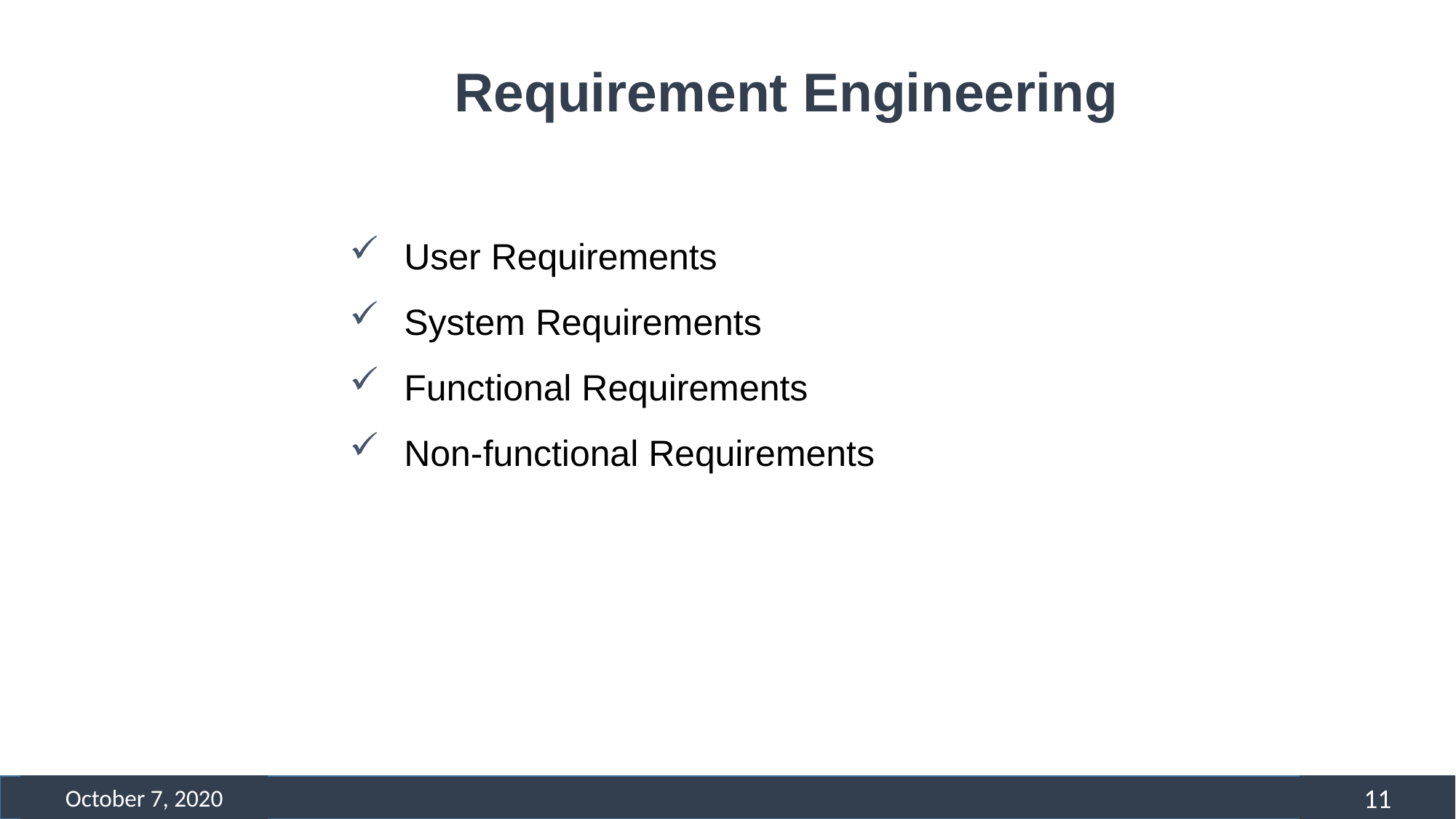

Requirement Engineering
User Requirements
System Requirements
Functional Requirements
Non-functional Requirements

October 7, 2020
11